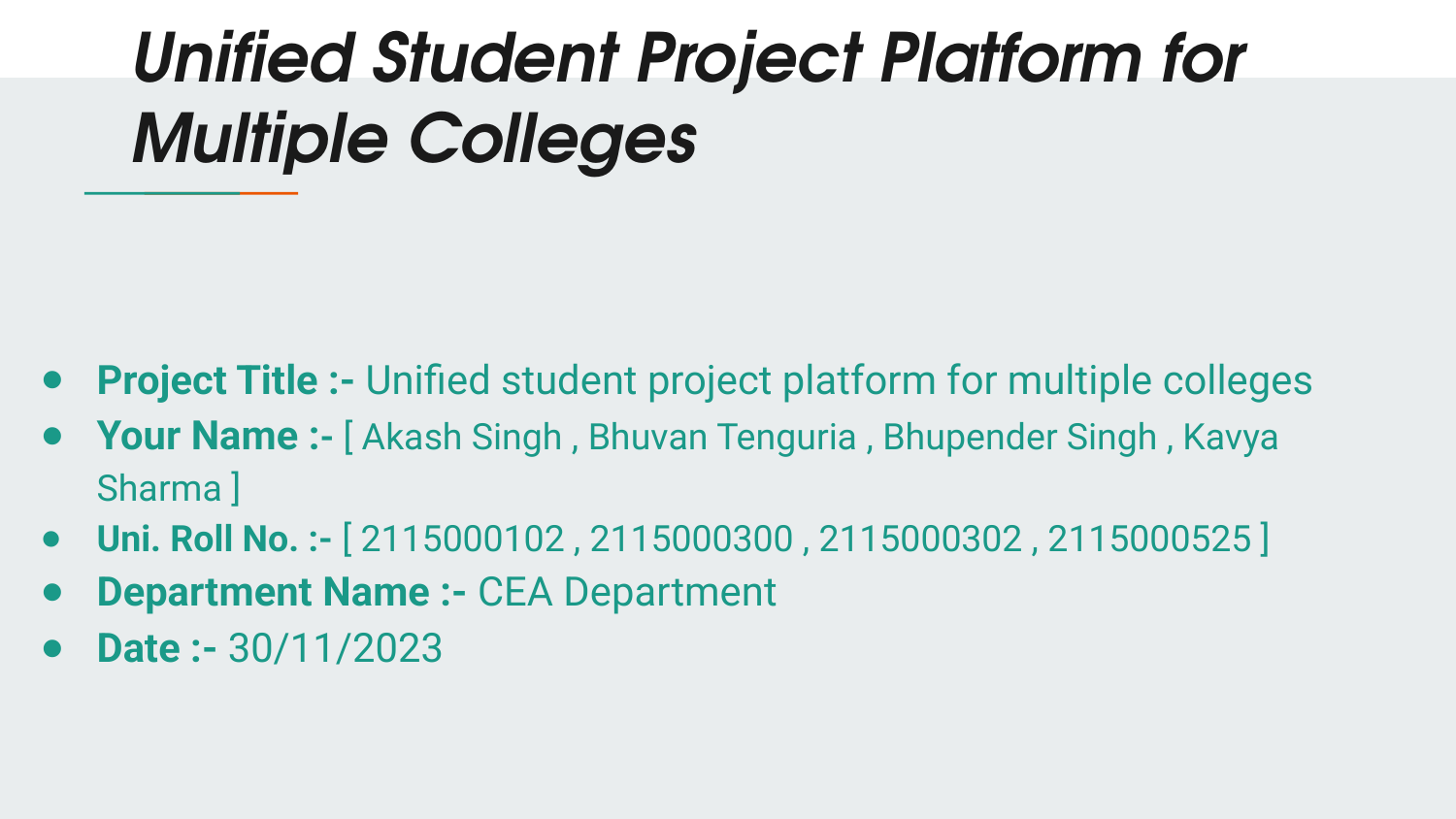

# Unified Student Project Platform for Multiple Colleges
Project Title :- Unified student project platform for multiple colleges
Your Name :- [ Akash Singh , Bhuvan Tenguria , Bhupender Singh , Kavya Sharma ]
Uni. Roll No. :- [ 2115000102 , 2115000300 , 2115000302 , 2115000525 ]
Department Name :- CEA Department
Date :- 30/11/2023